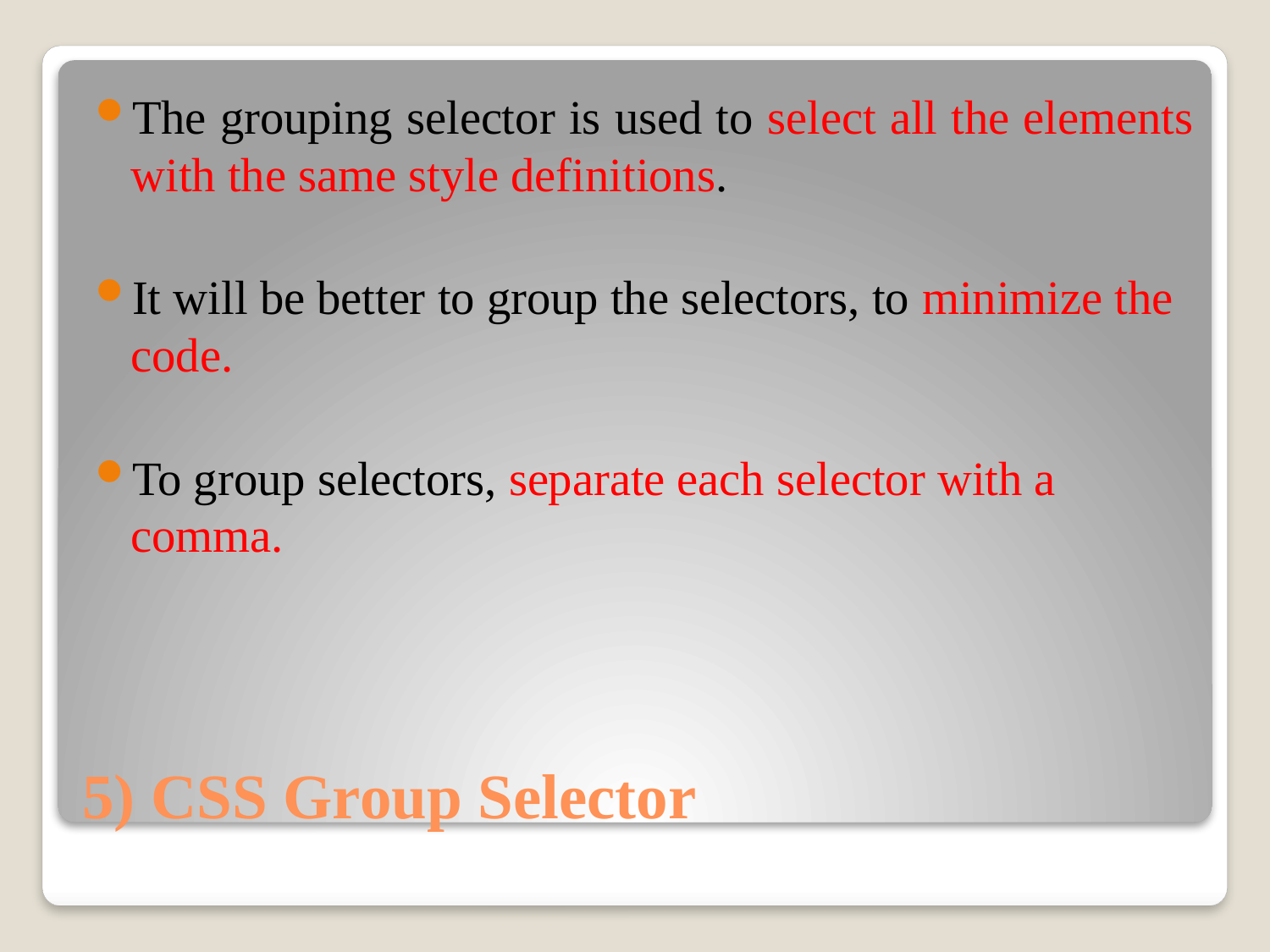

The grouping selector is used to select all the elements with the same style definitions.

It will be better to group the selectors, to minimize the code.

To group selectors, separate each selector with a comma.

# 5) CSS Group Selector